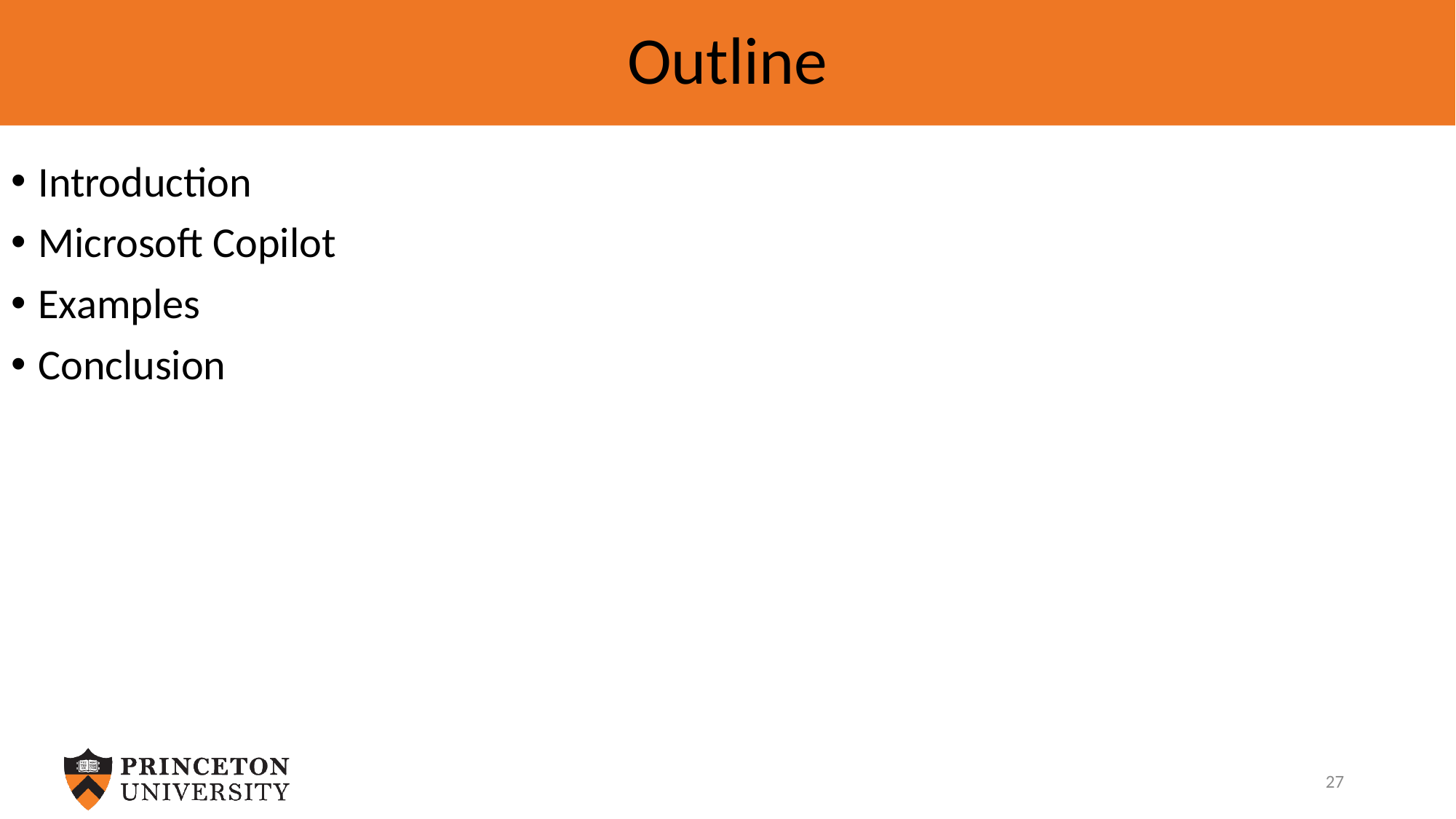

# Outline
Introduction
Microsoft Copilot
Examples
Conclusion

27